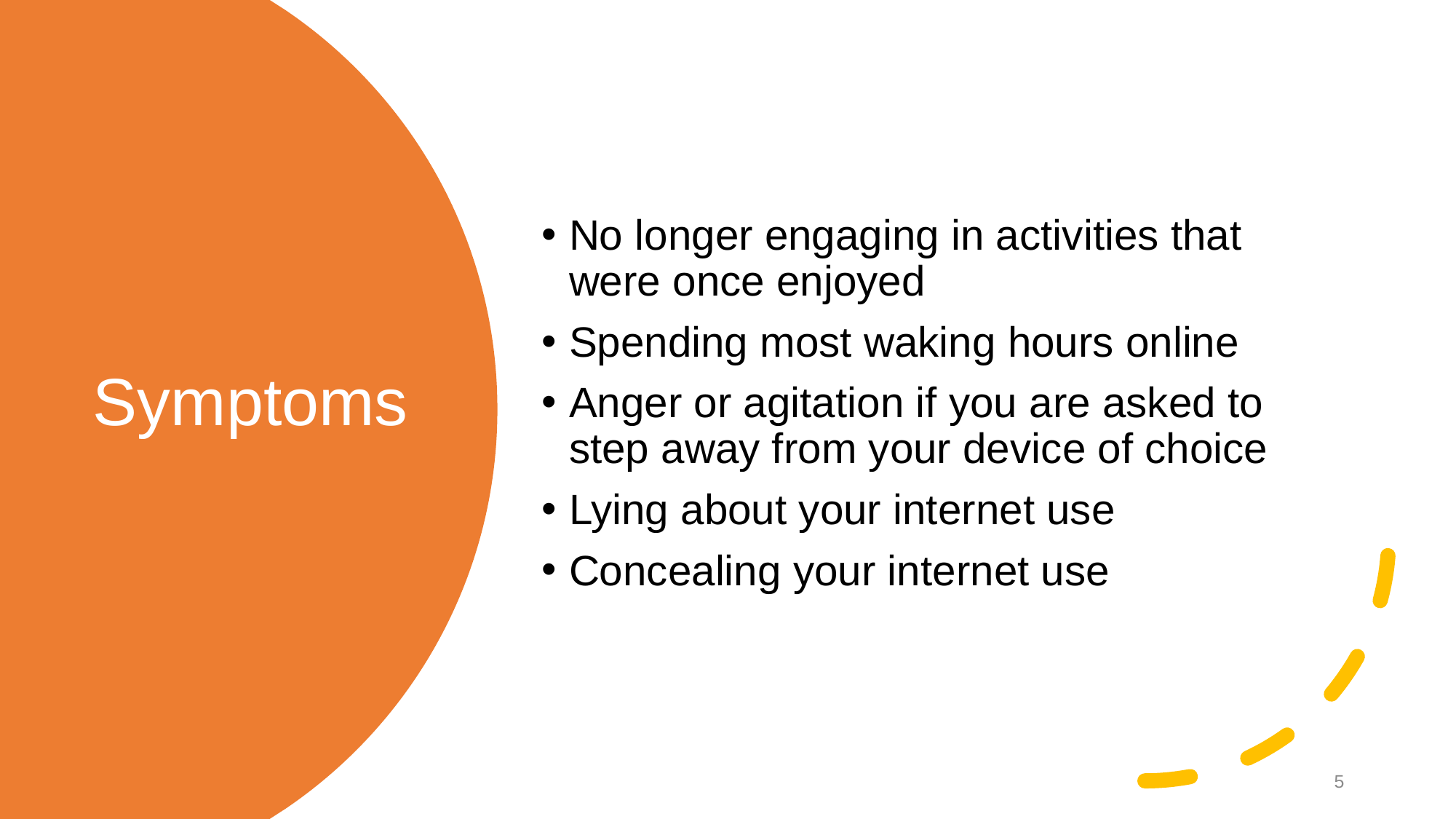

No longer engaging in activities that were once enjoyed
Spending most waking hours online
Anger or agitation if you are asked to step away from your device of choice
Lying about your internet use
Concealing your internet use
# Symptoms

5